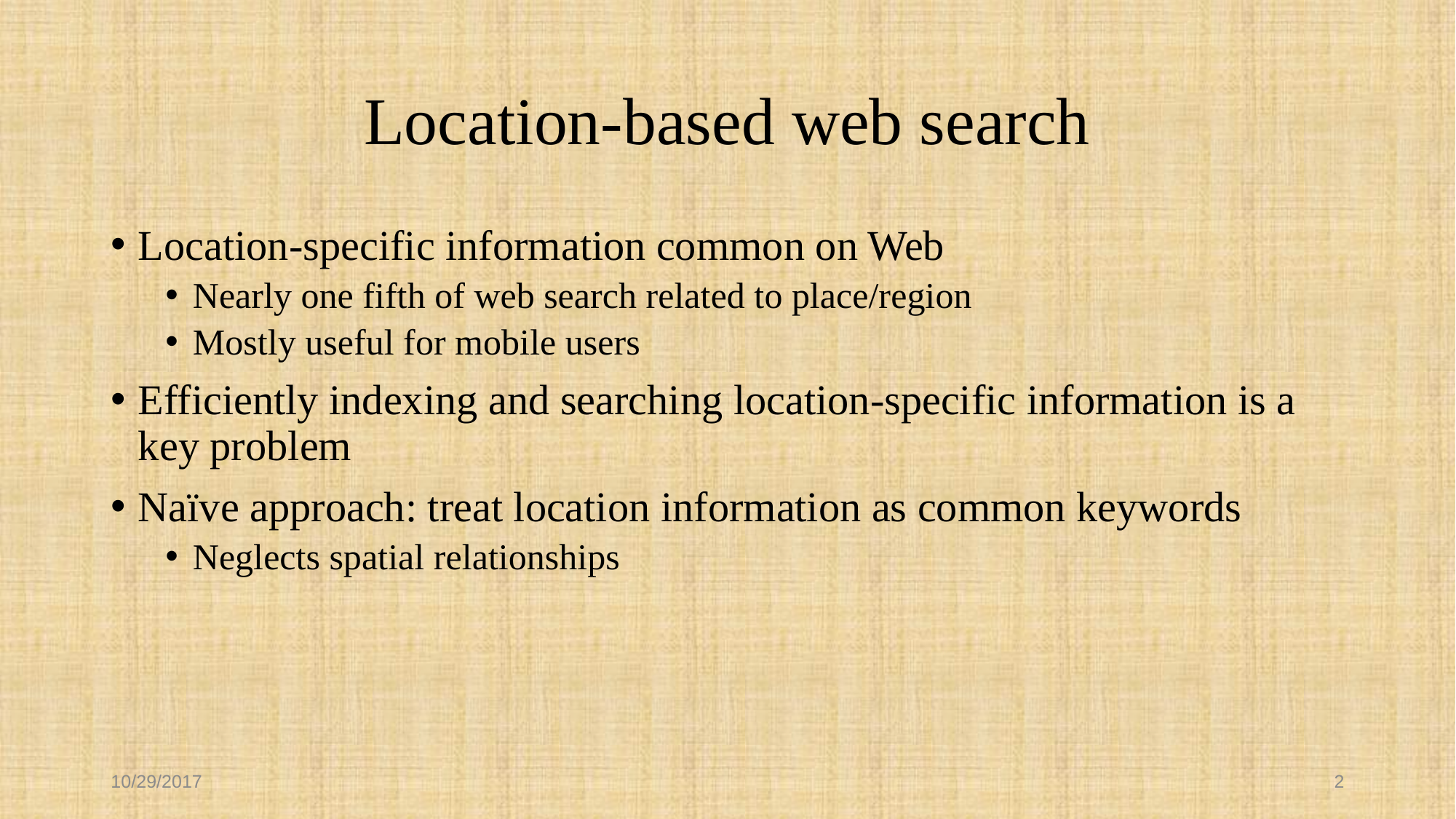

# Location-based web search
Location-specific information common on Web
Nearly one fifth of web search related to place/region
Mostly useful for mobile users
Efficiently indexing and searching location-specific information is a key problem
Naïve approach: treat location information as common keywords
Neglects spatial relationships
10/29/2017
2